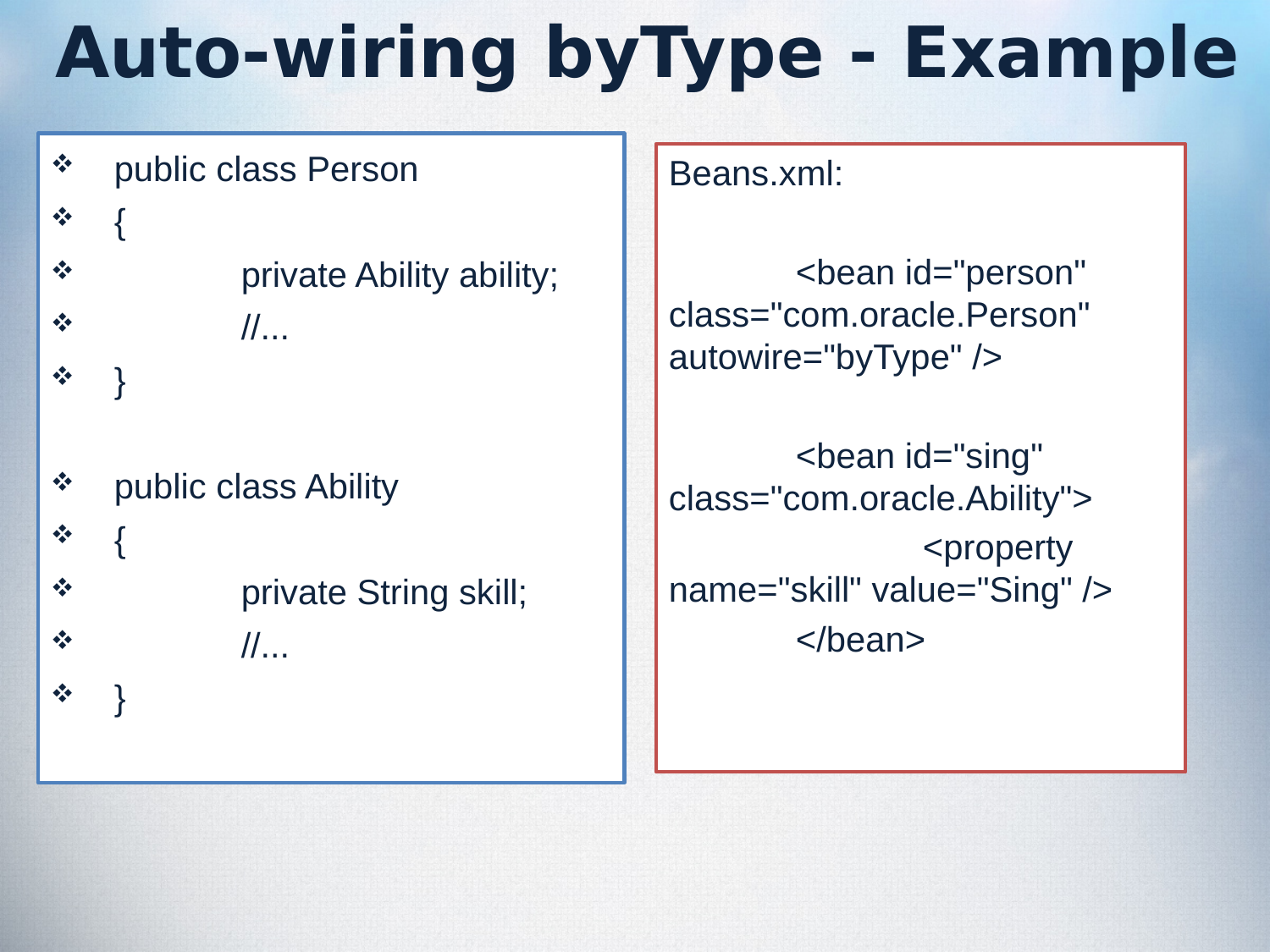

# Auto-wiring byType - Example
public class Person
{
	private Ability ability;
	//...
}

public class Ability
{
	private String skill;
	//...
}

Beans.xml:

	<bean id="person" class="com.oracle.Person" autowire="byType" />

	<bean id="sing" class="com.oracle.Ability">
		<property name="skill" value="Sing" />
	</bean>